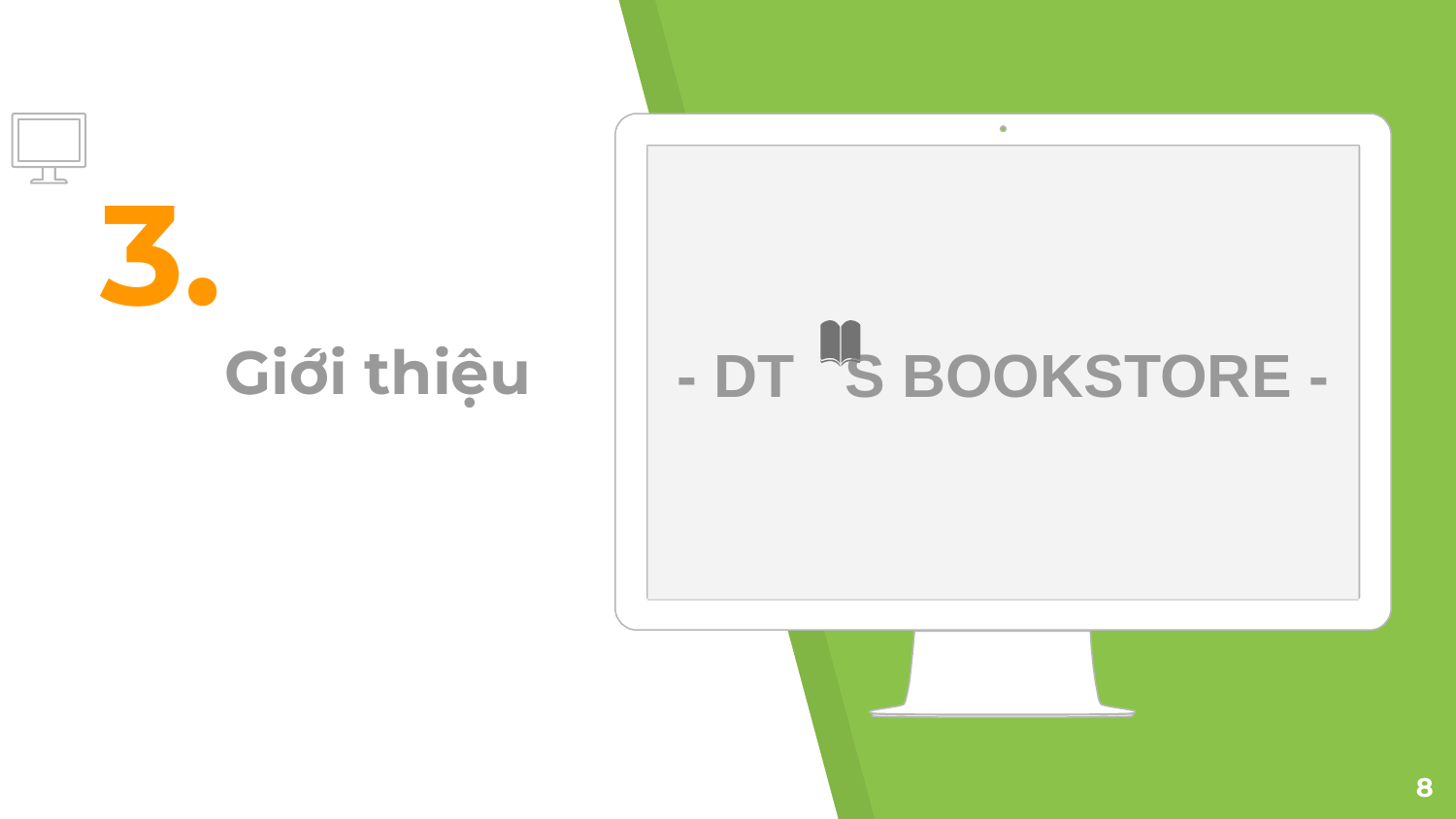

- DT   S BOOKSTORE -
# 3. Giới thiệu

8